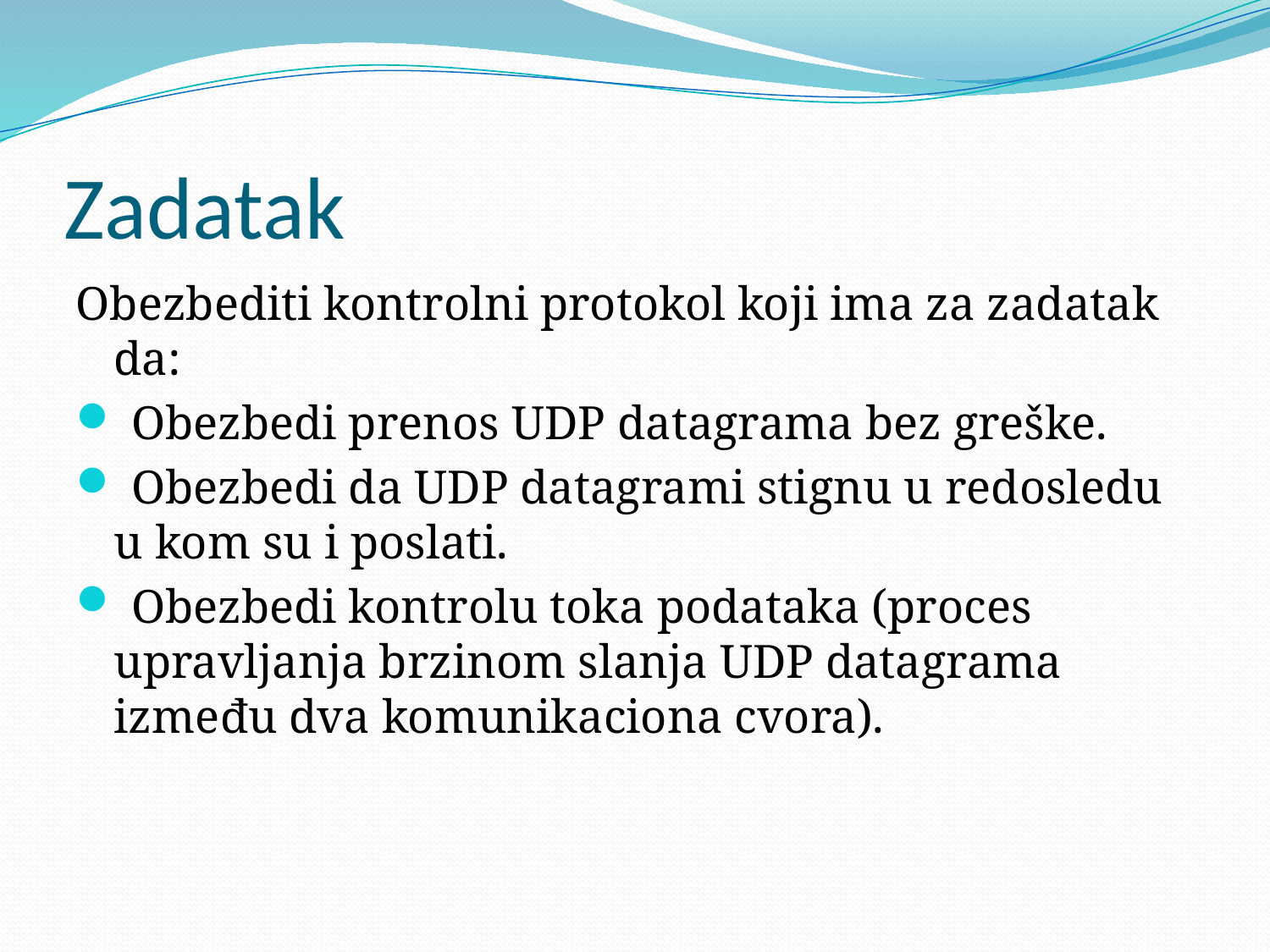

# Zadatak
Obezbediti kontrolni protokol koji ima za zadatak da:
 Obezbedi prenos UDP datagrama bez greške.
 Obezbedi da UDP datagrami stignu u redosledu u kom su i poslati.
 Obezbedi kontrolu toka podataka (proces upravljanja brzinom slanja UDP datagrama između dva komunikaciona cvora).